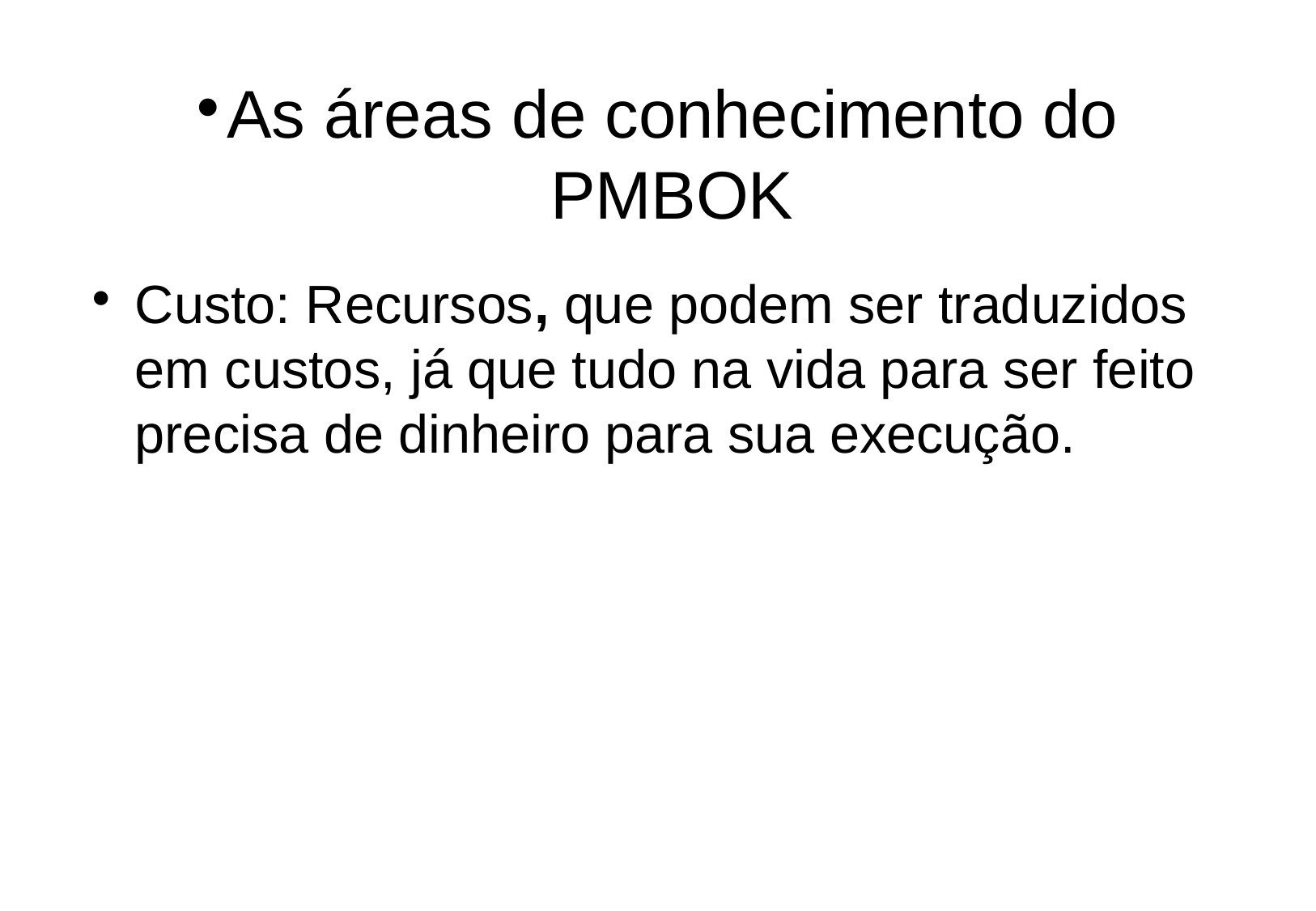

As áreas de conhecimento do PMBOK
Custo: Recursos, que podem ser traduzidos em custos, já que tudo na vida para ser feito precisa de dinheiro para sua execução.